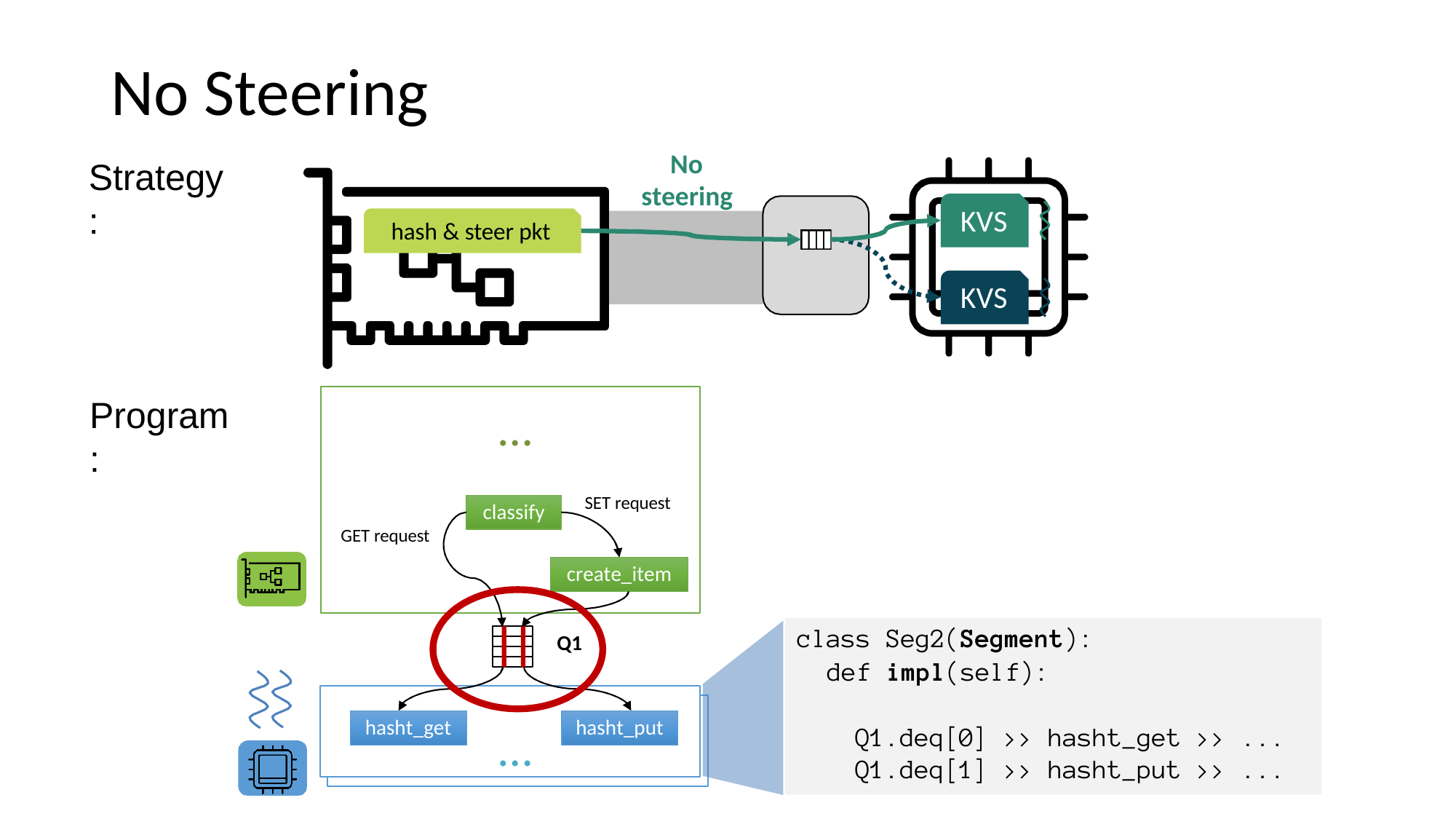

# No Steering

No  steering
Strategy:

KVS

hash & steer pkt

KVS

Program:
…
SET request

classify

GET request

create_item

class Seg2(Segment):
def impl(self):
Q1

hasht_put
hasht_get
…
Q1.deq[0] >> hasht_get >> ...
Q1.deq[1] >> hasht_put >> ...